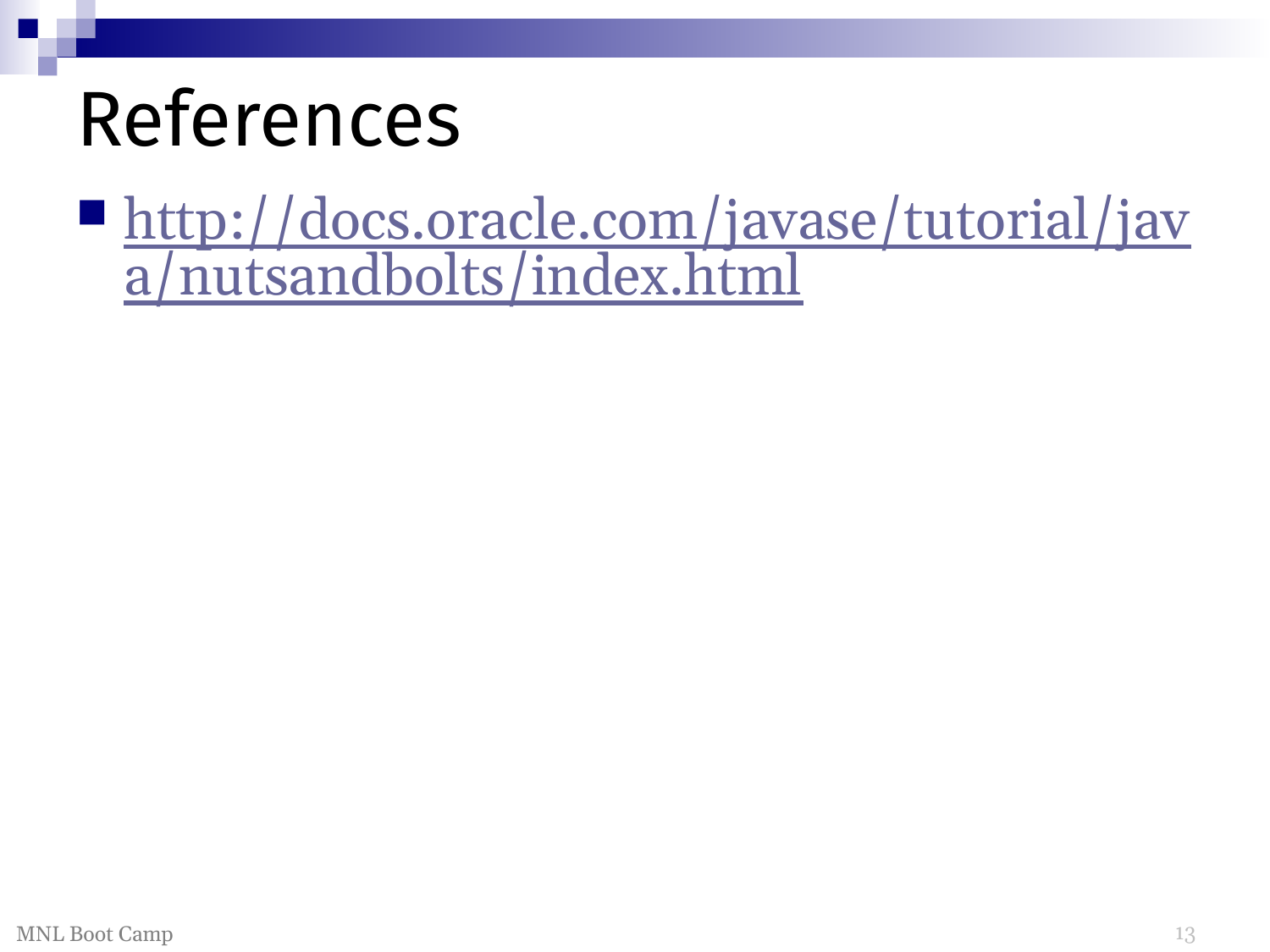

# References
http://docs.oracle.com/javase/tutorial/java/nutsandbolts/index.html

MNL Boot Camp
13